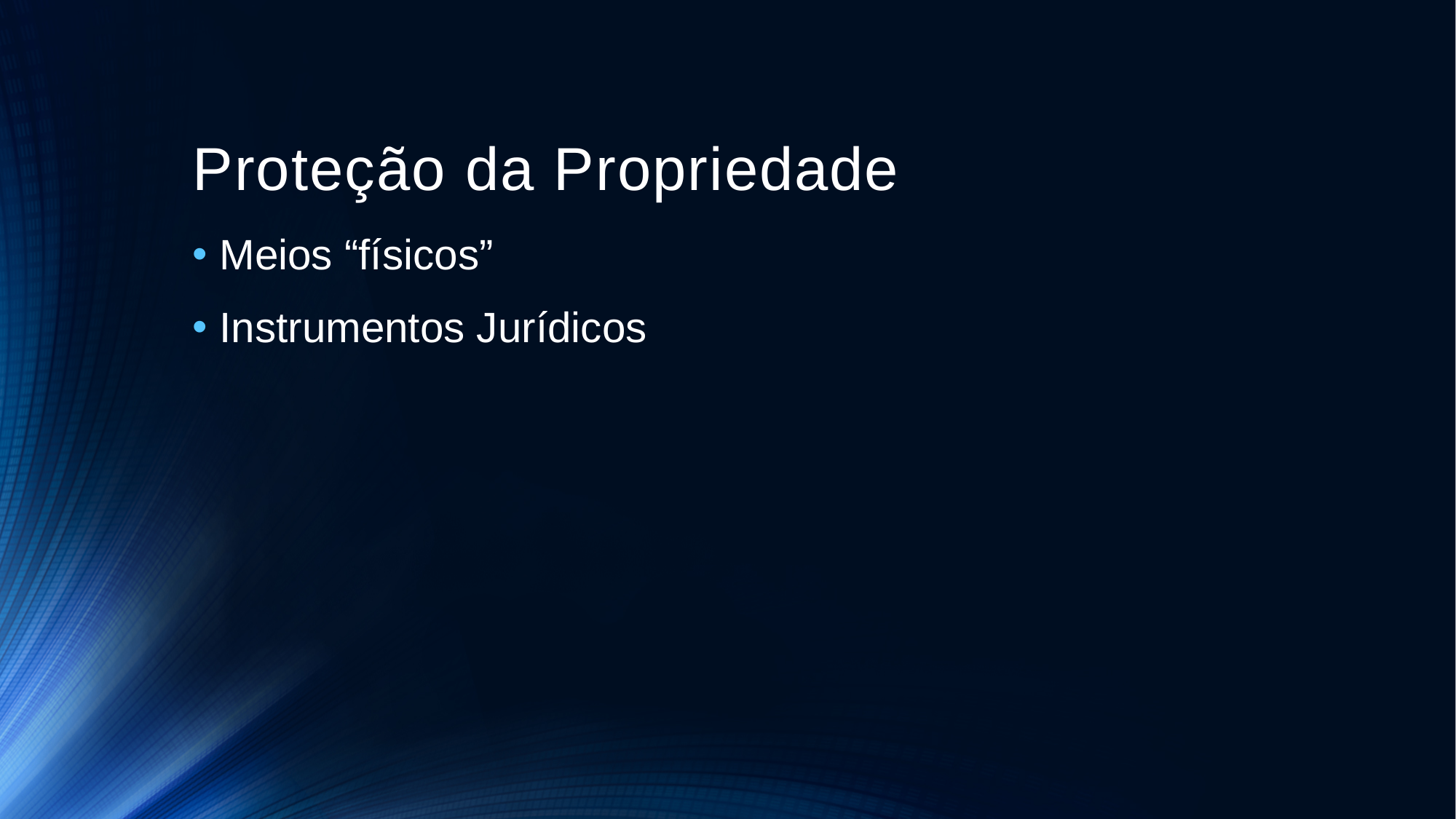

# Proteção da Propriedade
Meios “físicos”
Instrumentos Jurídicos